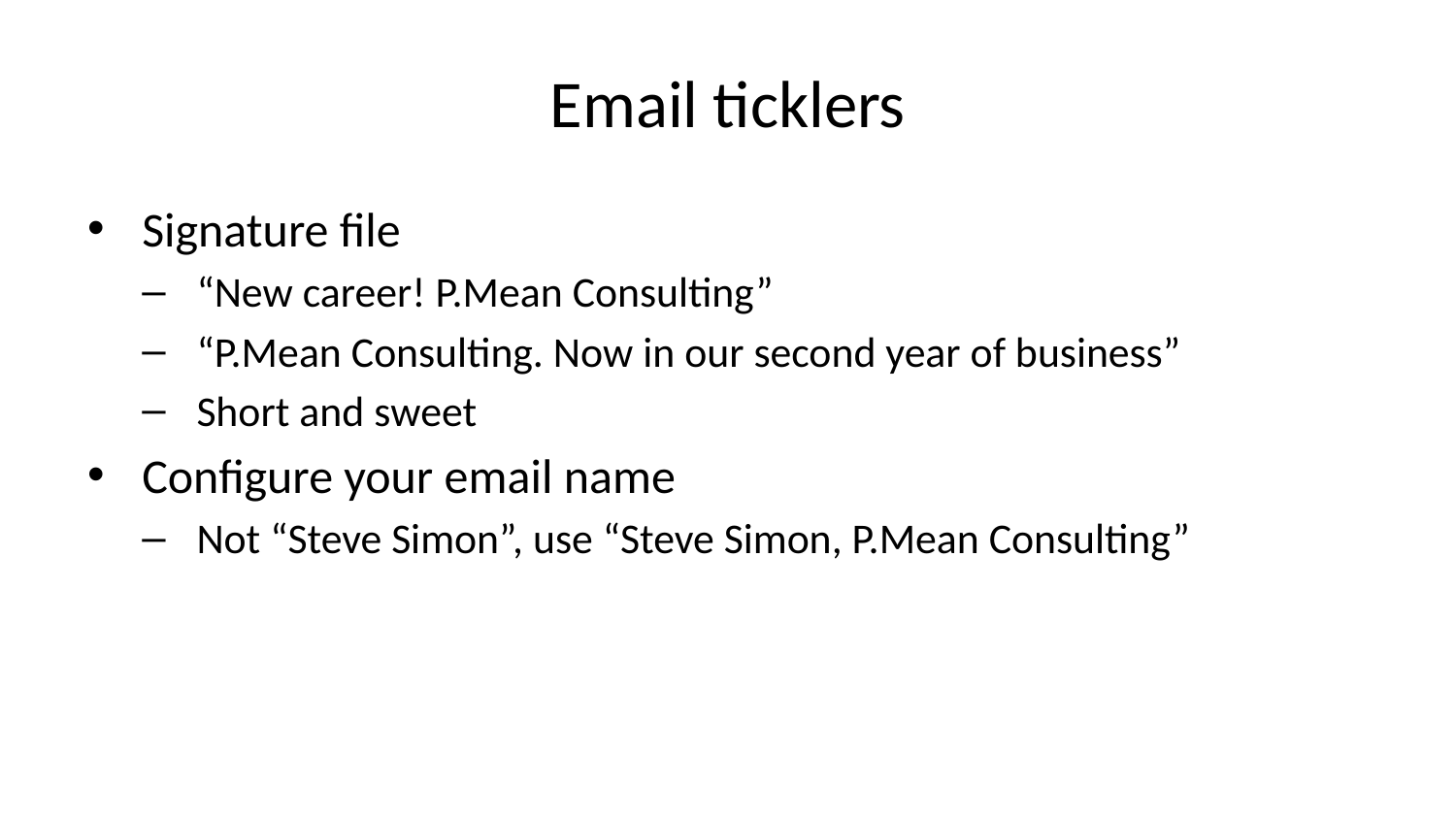

# Email ticklers
Signature file
“New career! P.Mean Consulting”
“P.Mean Consulting. Now in our second year of business”
Short and sweet
Configure your email name
Not “Steve Simon”, use “Steve Simon, P.Mean Consulting”